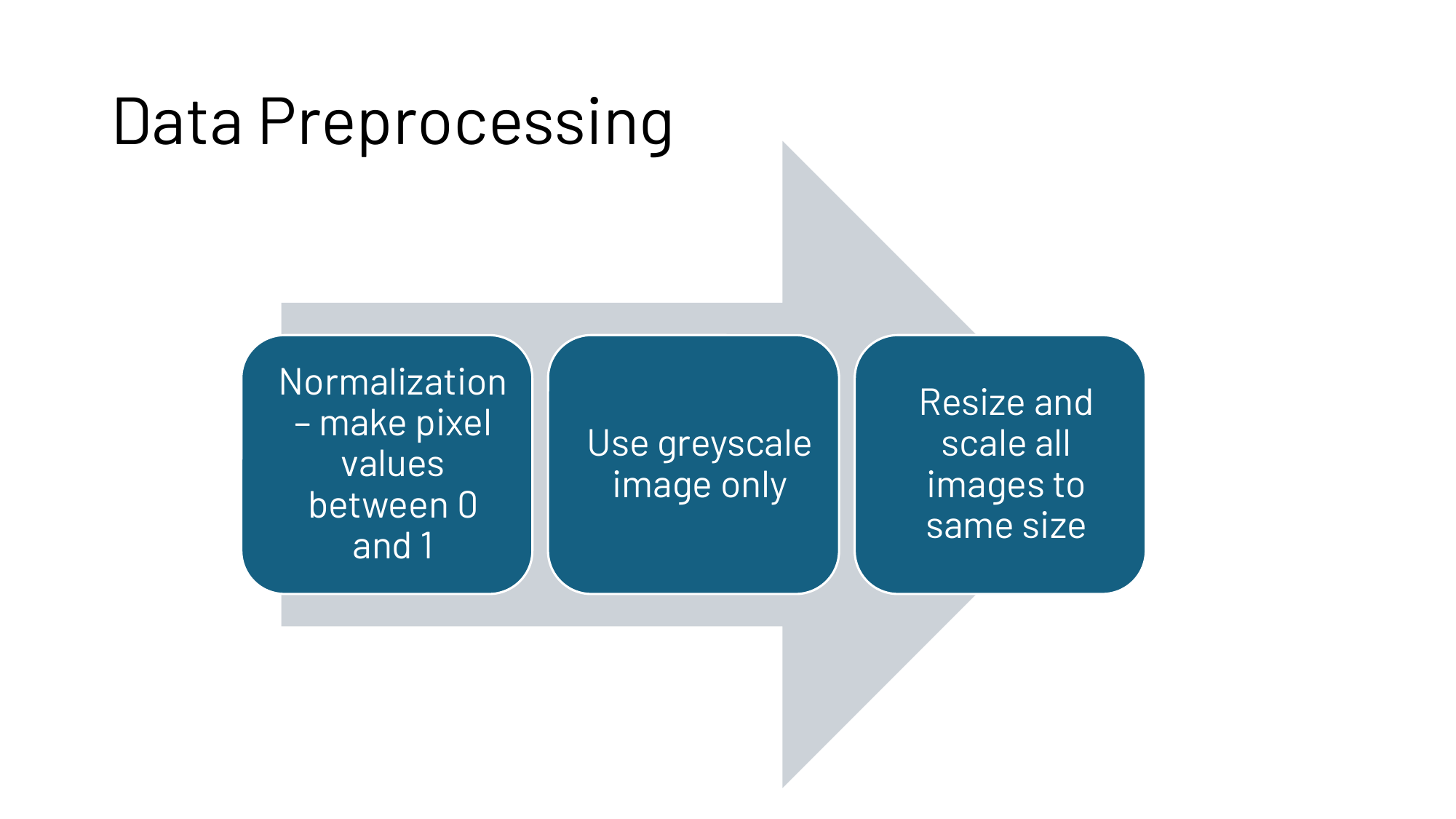

# Data Preprocessing
Normalization – make pixel values between 0 and 1
Use greyscale image only
Resize and scale all images to same size